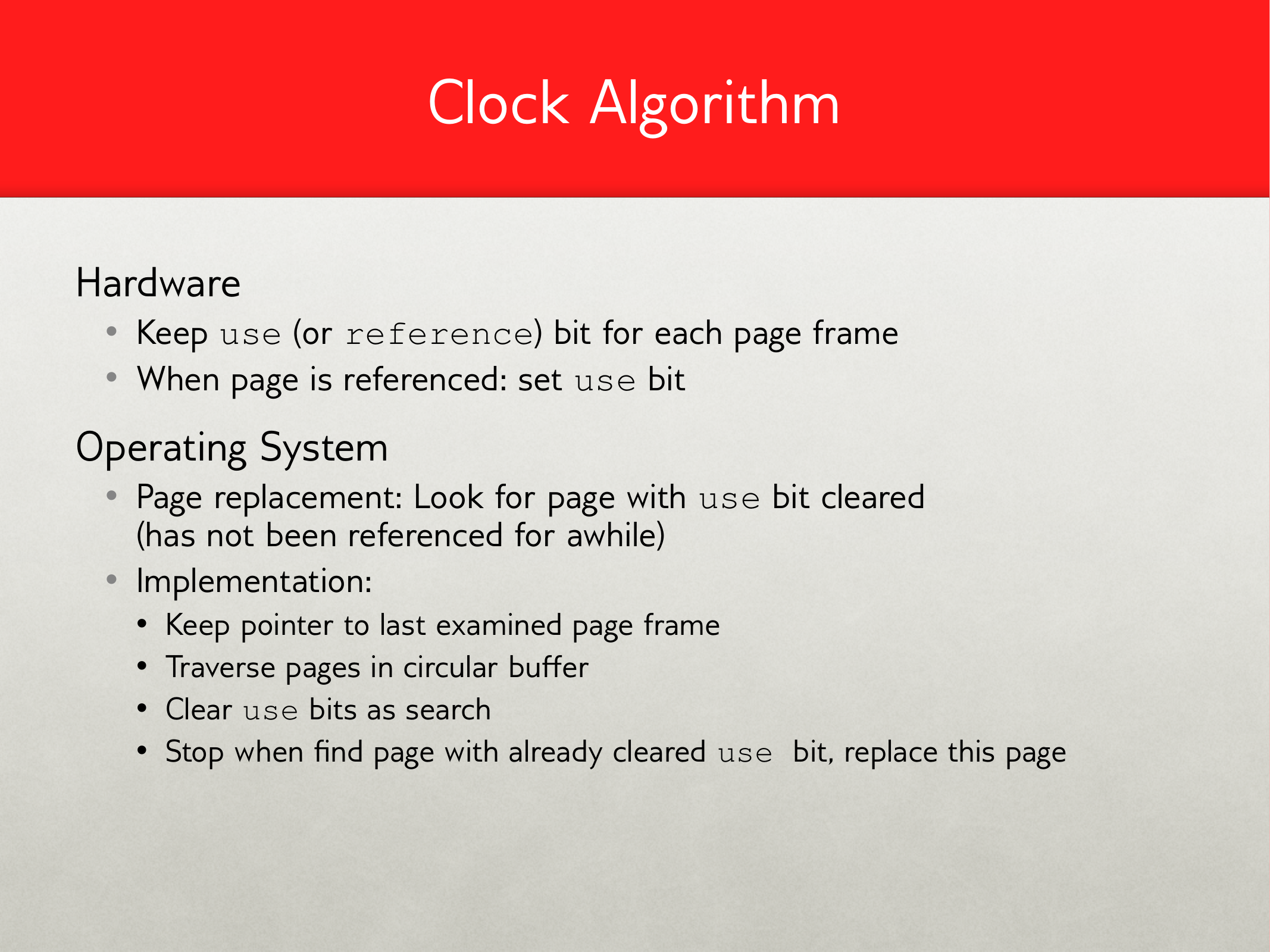

# Clock Algorithm
Hardware
Keep use (or reference) bit for each page frame
When page is referenced: set use bit
Operating System
Page replacement: Look for page with use bit cleared
(has not been referenced for awhile)
Implementation:
Keep pointer to last examined page frame
Traverse pages in circular buffer
Clear use bits as search
Stop when find page with already cleared use bit, replace this page